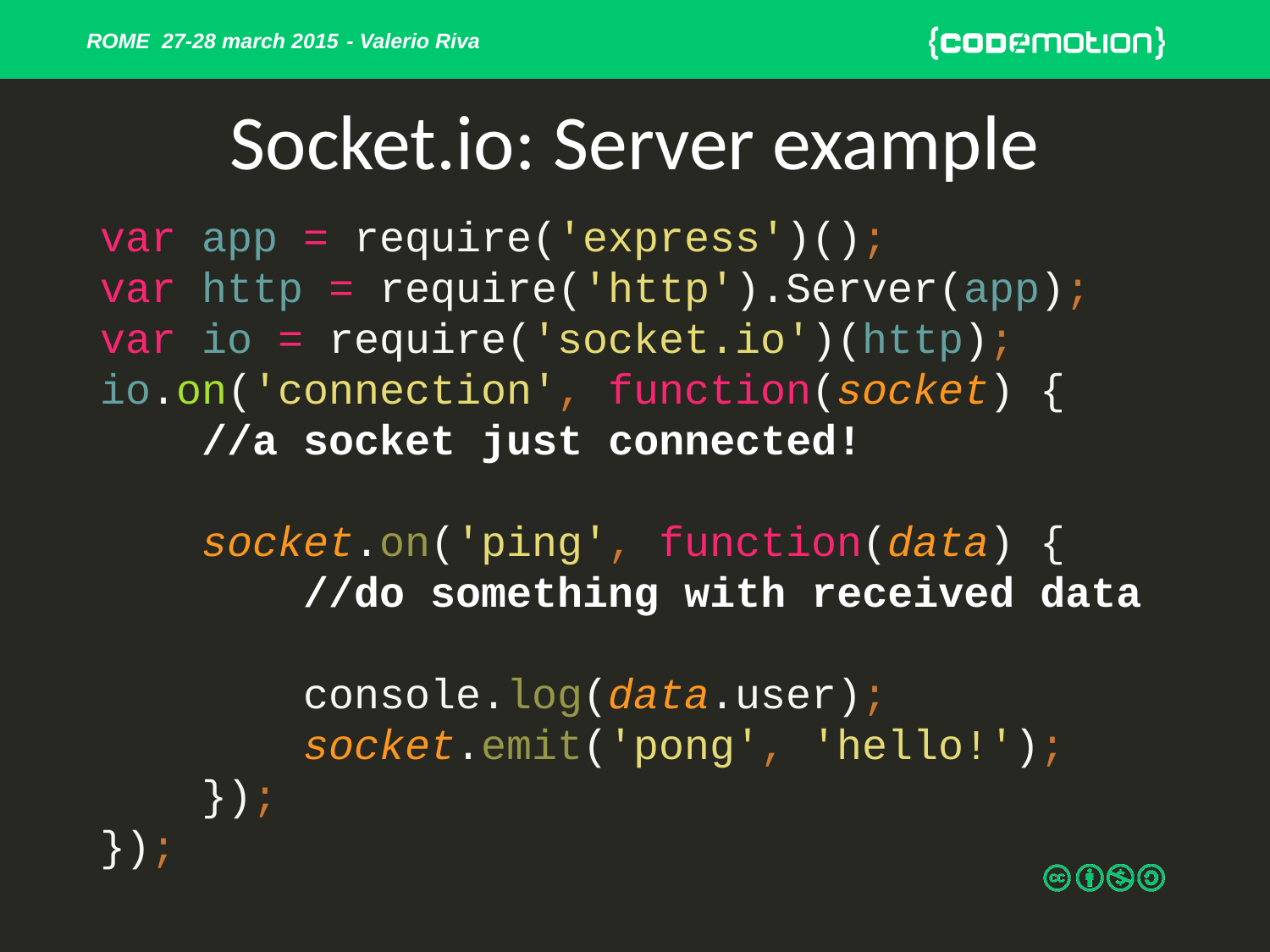

# Socket.io: Server example
var app = require('express')();
var http = require('http').Server(app);
var io = require('socket.io')(http);
io.on('connection', function(socket) {
    //a socket just connected!
    socket.on('ping', function(data) {
        //do something with received data
        console.log(data.user);
        socket.emit('pong', 'hello!');
    });
});